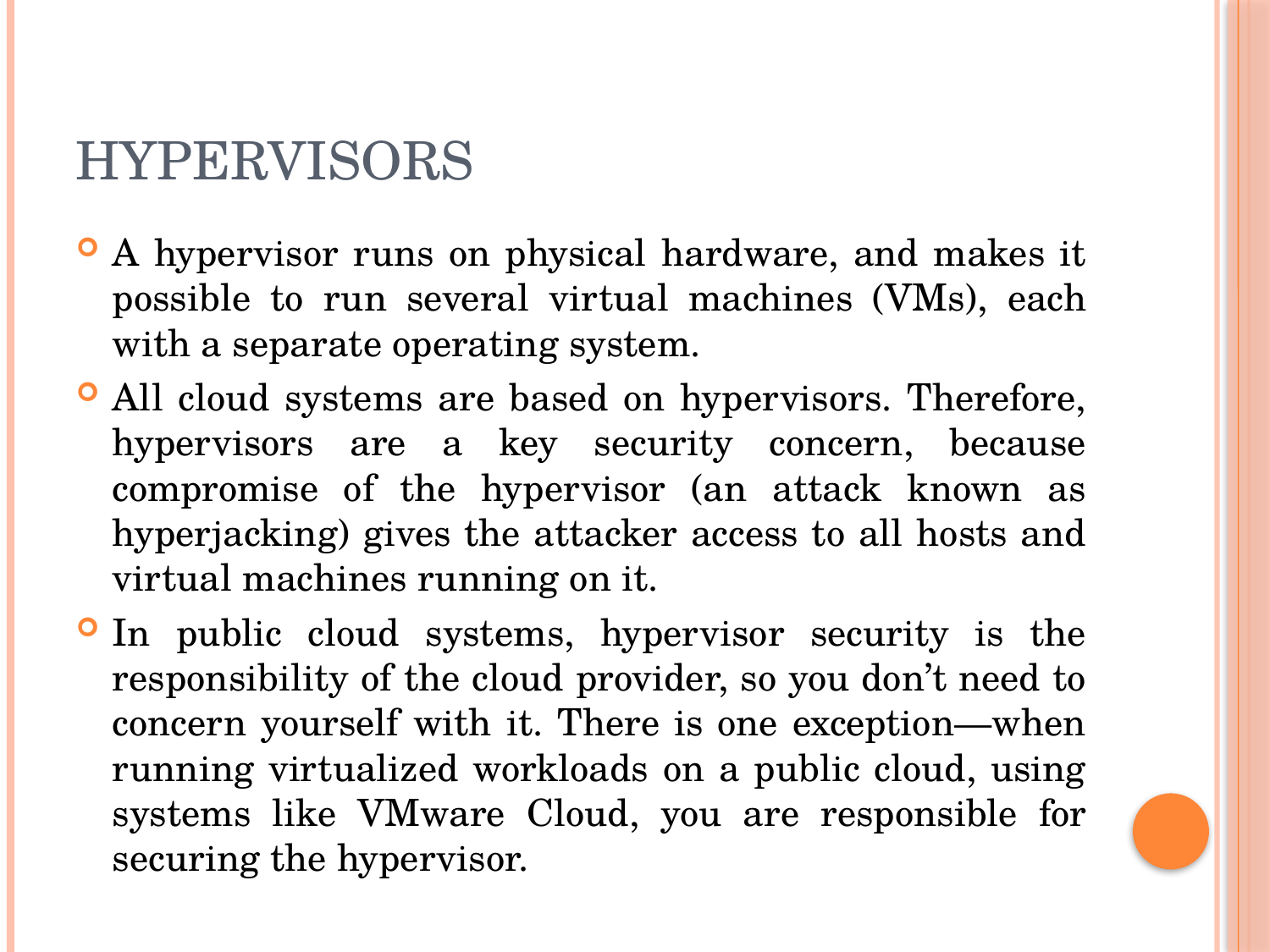

# Hypervisors
A hypervisor runs on physical hardware, and makes it possible to run several virtual machines (VMs), each with a separate operating system.
All cloud systems are based on hypervisors. Therefore, hypervisors are a key security concern, because compromise of the hypervisor (an attack known as hyperjacking) gives the attacker access to all hosts and virtual machines running on it.
In public cloud systems, hypervisor security is the responsibility of the cloud provider, so you don’t need to concern yourself with it. There is one exception—when running virtualized workloads on a public cloud, using systems like VMware Cloud, you are responsible for securing the hypervisor.